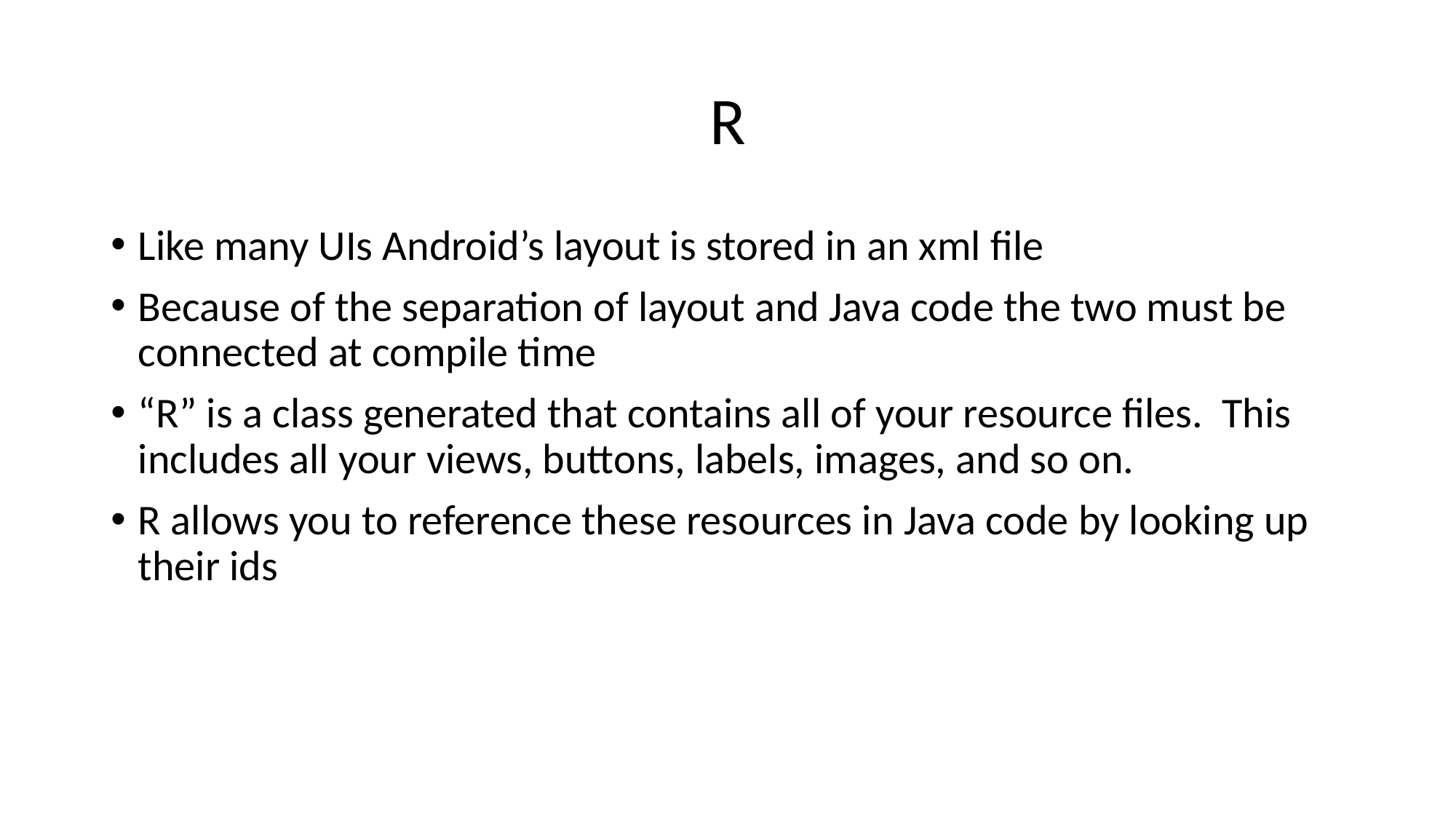

# R
Like many UIs Android’s layout is stored in an xml file
Because of the separation of layout and Java code the two must be connected at compile time
“R” is a class generated that contains all of your resource files.  This includes all your views, buttons, labels, images, and so on.
R allows you to reference these resources in Java code by looking up their ids